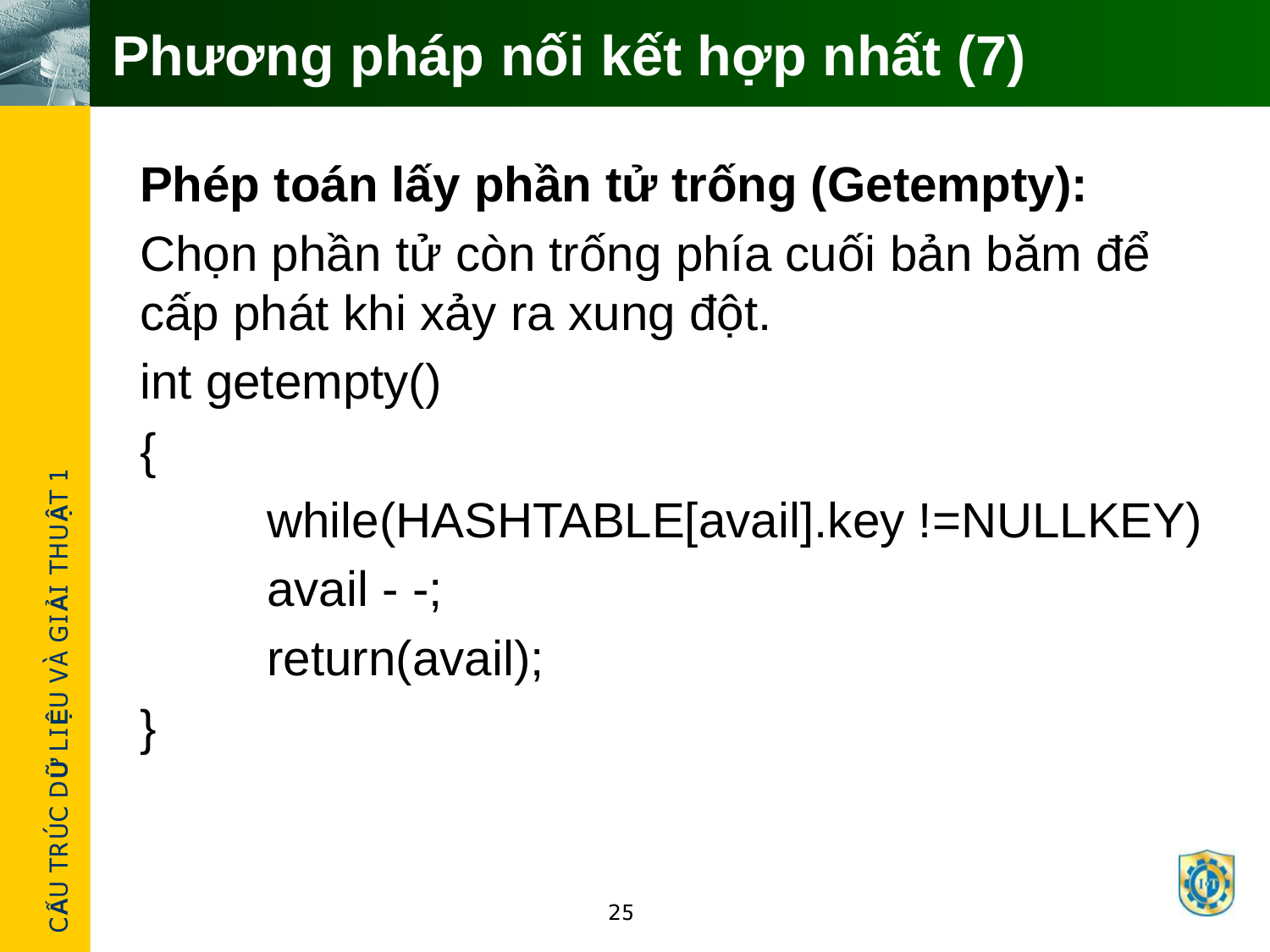

# Phương pháp nối kết hợp nhất (7)
Phép toán lấy phần tử trống (Getempty):
Chọn phần tử còn trống phía cuối bản băm để cấp phát khi xảy ra xung đột.
int getempty()
{
	while(HASHTABLE[avail].key !=NULLKEY)
    	avail - -;
	return(avail);
}